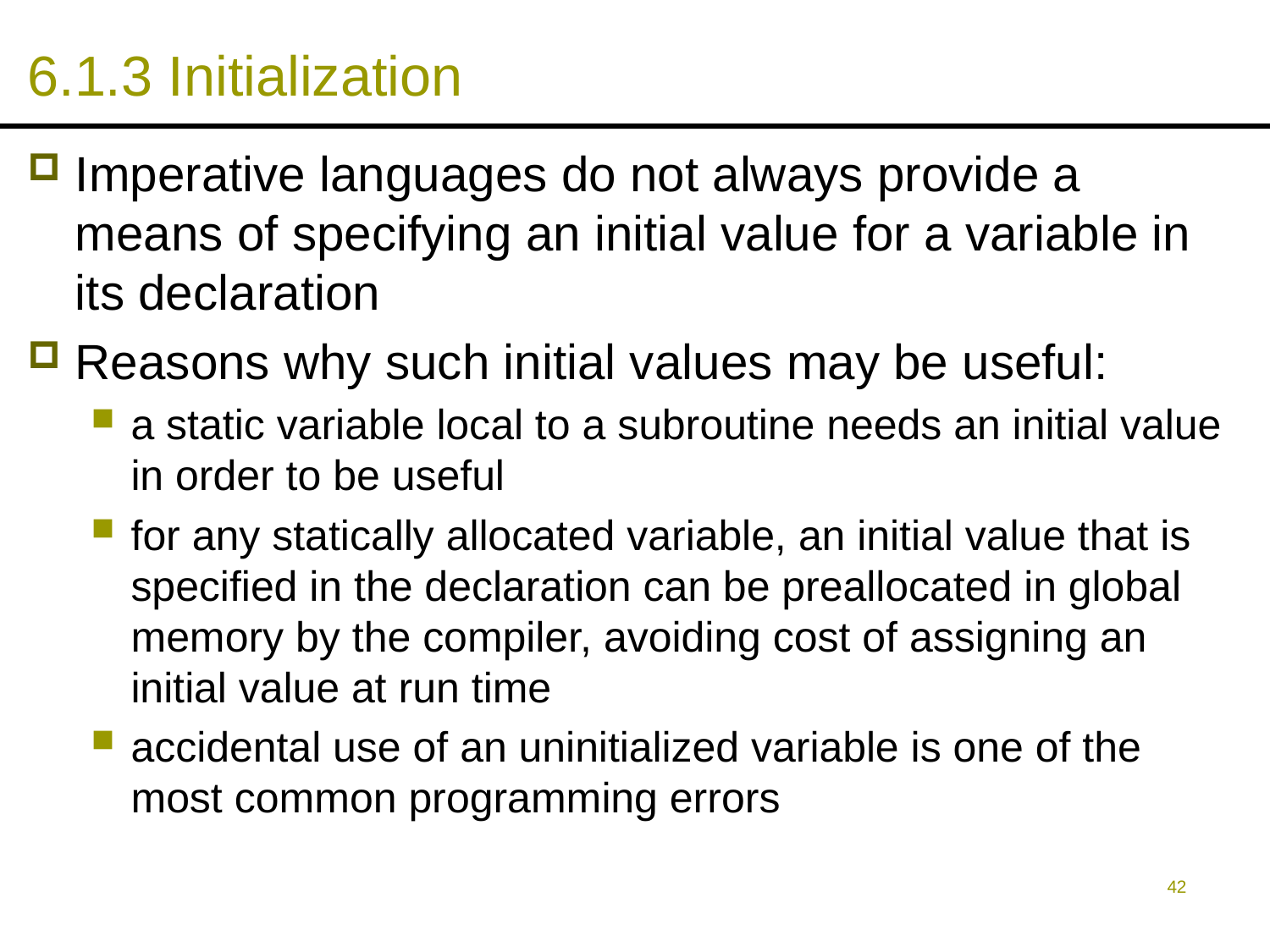

# 6.1.3 Initialization
Imperative languages do not always provide a means of specifying an initial value for a variable in its declaration
Reasons why such initial values may be useful:
a static variable local to a subroutine needs an initial value in order to be useful
for any statically allocated variable, an initial value that is specified in the declaration can be preallocated in global memory by the compiler, avoiding cost of assigning an initial value at run time
accidental use of an uninitialized variable is one of the most common programming errors
42